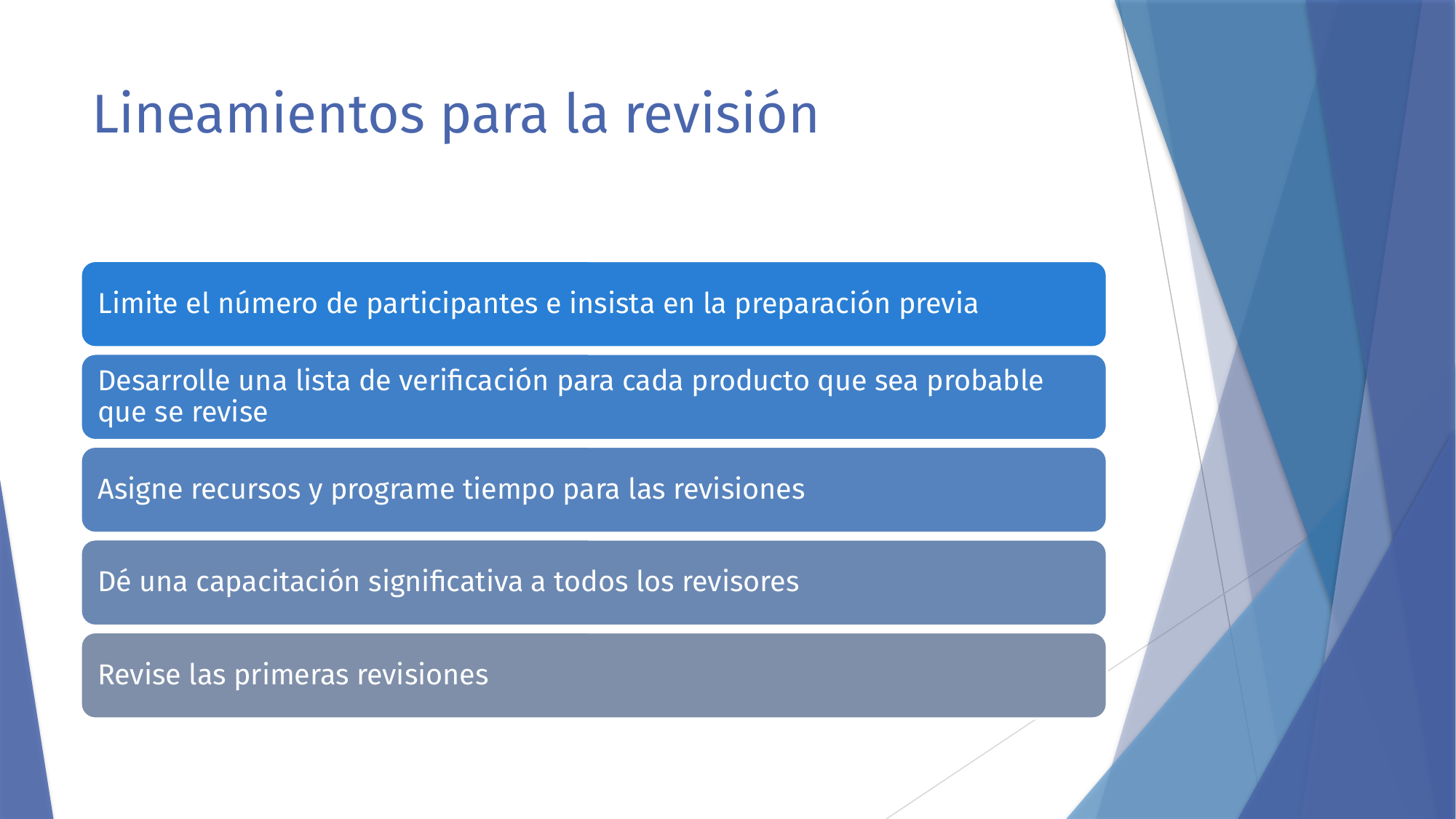

# Lineamientos para la revisión
Limite el número de participantes e insista en la preparación previa
Desarrolle una lista de verificación para cada producto que sea probable que se revise
Asigne recursos y programe tiempo para las revisiones
Dé una capacitación significativa a todos los revisores
Revise las primeras revisiones